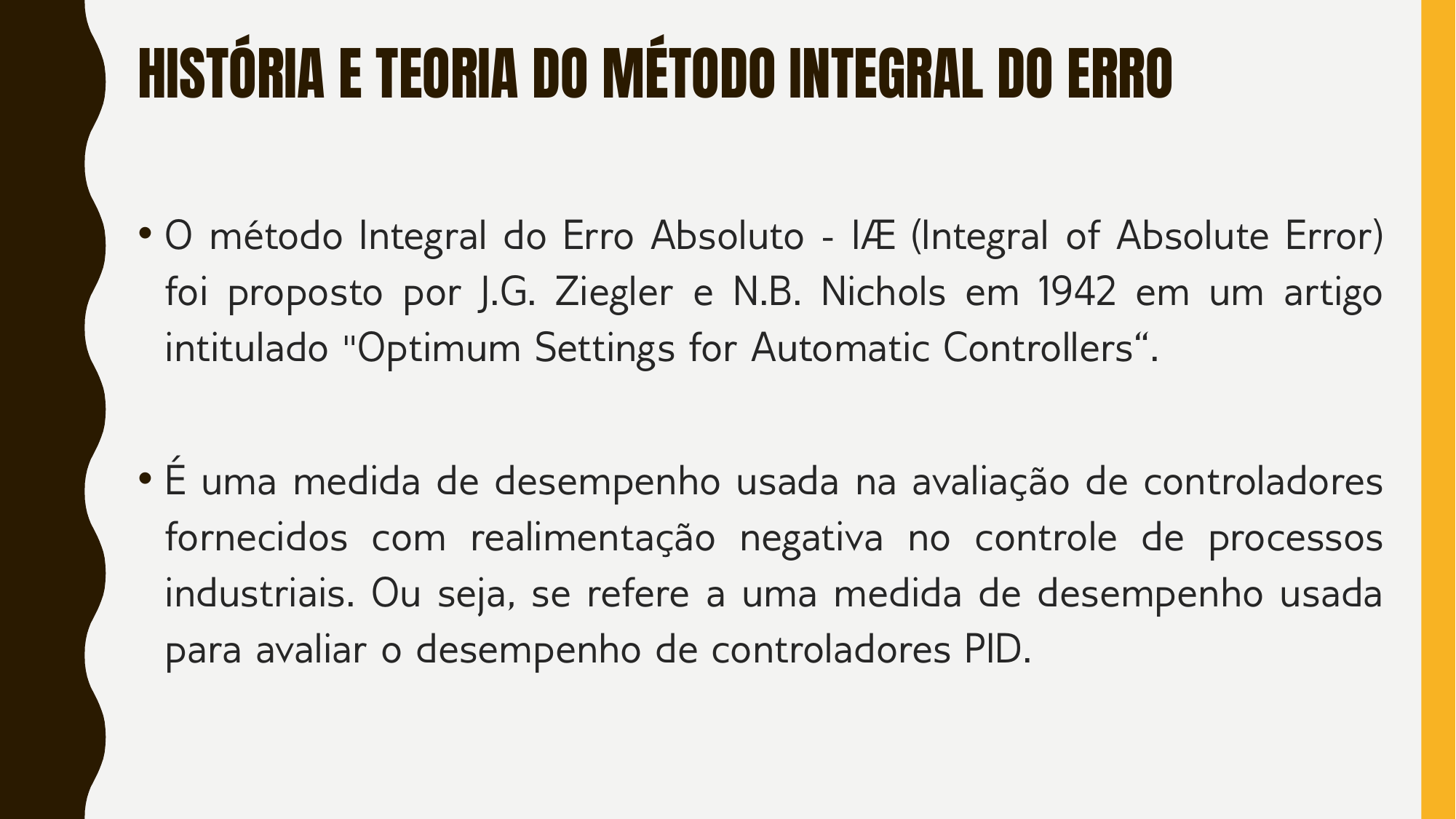

# HISTÓRIA E TEORIA DO MÉTODO INTEGRAL DO ERRO
O método Integral do Erro Absoluto - IAE (Integral of Absolute Error) foi proposto por J.G. Ziegler e N.B. Nichols em 1942 em um artigo intitulado "Optimum Settings for Automatic Controllers“.

É uma medida de desempenho usada na avaliação de controladores fornecidos com realimentação negativa no controle de processos industriais. Ou seja, se refere a uma medida de desempenho usada para avaliar o desempenho de controladores PID.